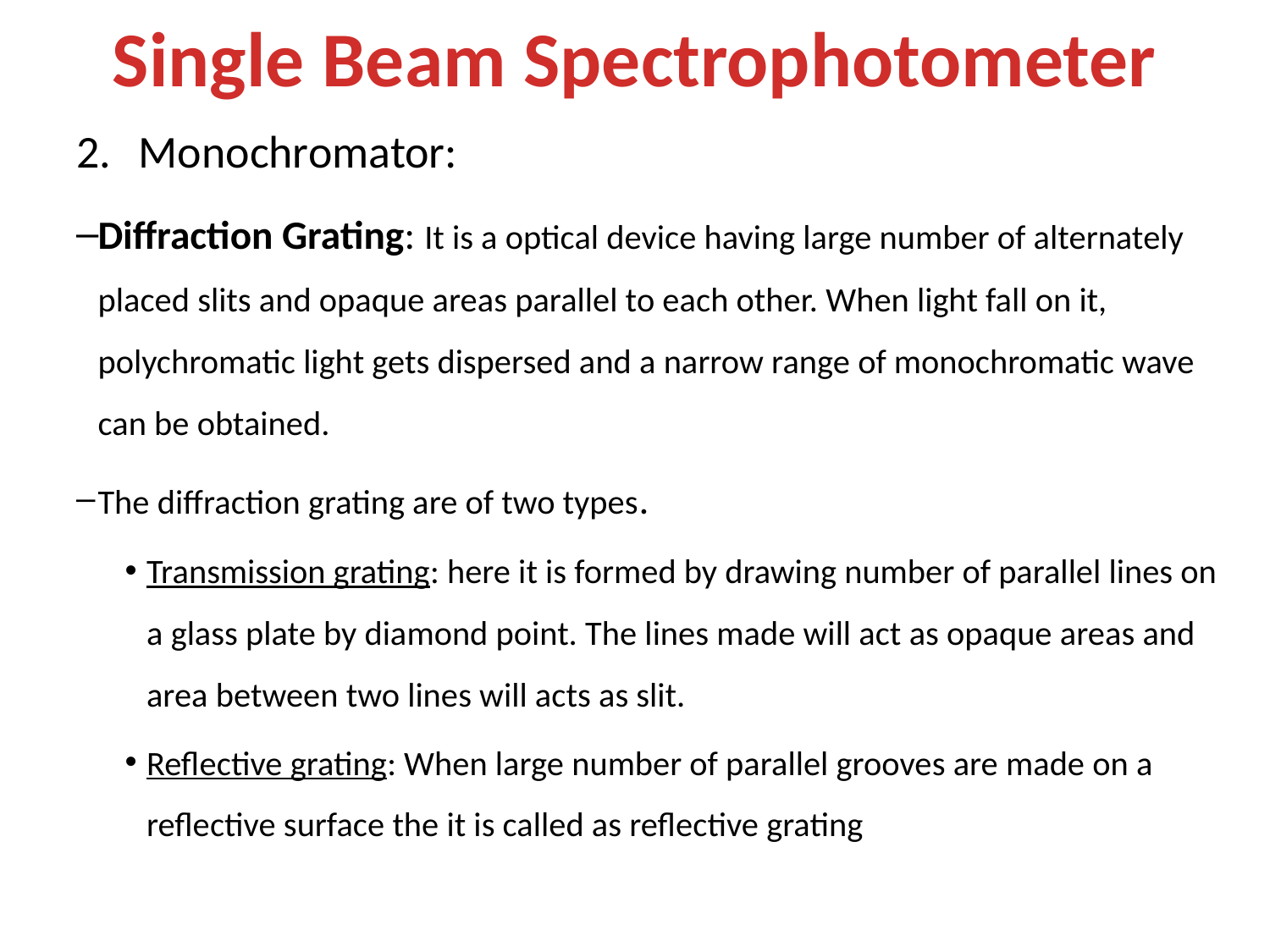

# Single Beam Spectrophotometer
Monochromator:
Diffraction Grating: It is a optical device having large number of alternately placed slits and opaque areas parallel to each other. When light fall on it, polychromatic light gets dispersed and a narrow range of monochromatic wave can be obtained.
The diffraction grating are of two types.
Transmission grating: here it is formed by drawing number of parallel lines on a glass plate by diamond point. The lines made will act as opaque areas and area between two lines will acts as slit.
Reflective grating: When large number of parallel grooves are made on a reflective surface the it is called as reflective grating